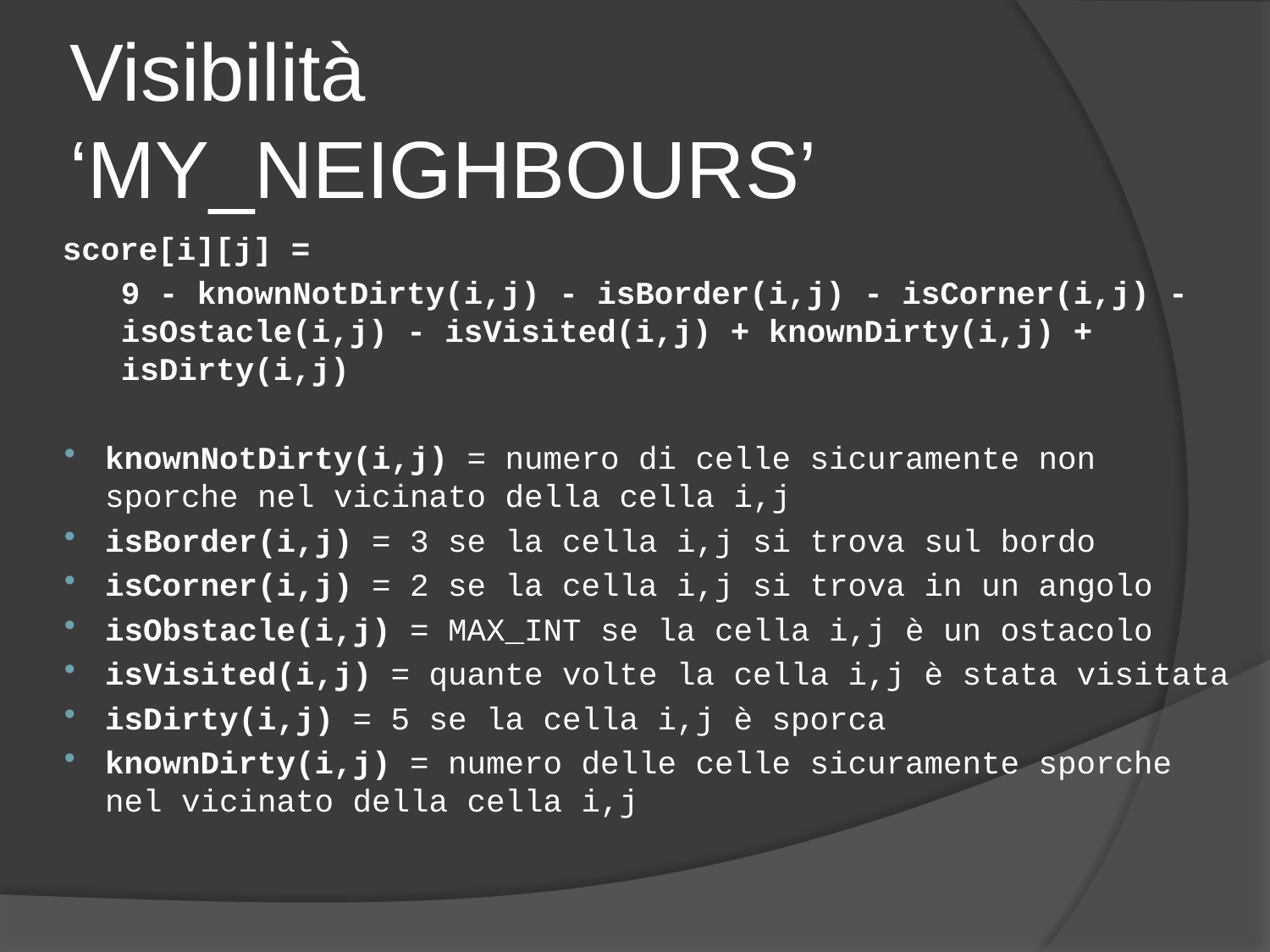

# Visibilità ‘MY_NEIGHBOURS’
score[i][j] =
9 - knownNotDirty(i,j) - isBorder(i,j) - isCorner(i,j) - isOstacle(i,j) - isVisited(i,j) + knownDirty(i,j) + isDirty(i,j)

knownNotDirty(i,j) = numero di celle sicuramente non sporche nel vicinato della cella i,j
isBorder(i,j) = 3 se la cella i,j si trova sul bordo
isCorner(i,j) = 2 se la cella i,j si trova in un angolo
isObstacle(i,j) = MAX_INT se la cella i,j è un ostacolo
isVisited(i,j) = quante volte la cella i,j è stata visitata
isDirty(i,j) = 5 se la cella i,j è sporca
knownDirty(i,j) = numero delle celle sicuramente sporche nel vicinato della cella i,j